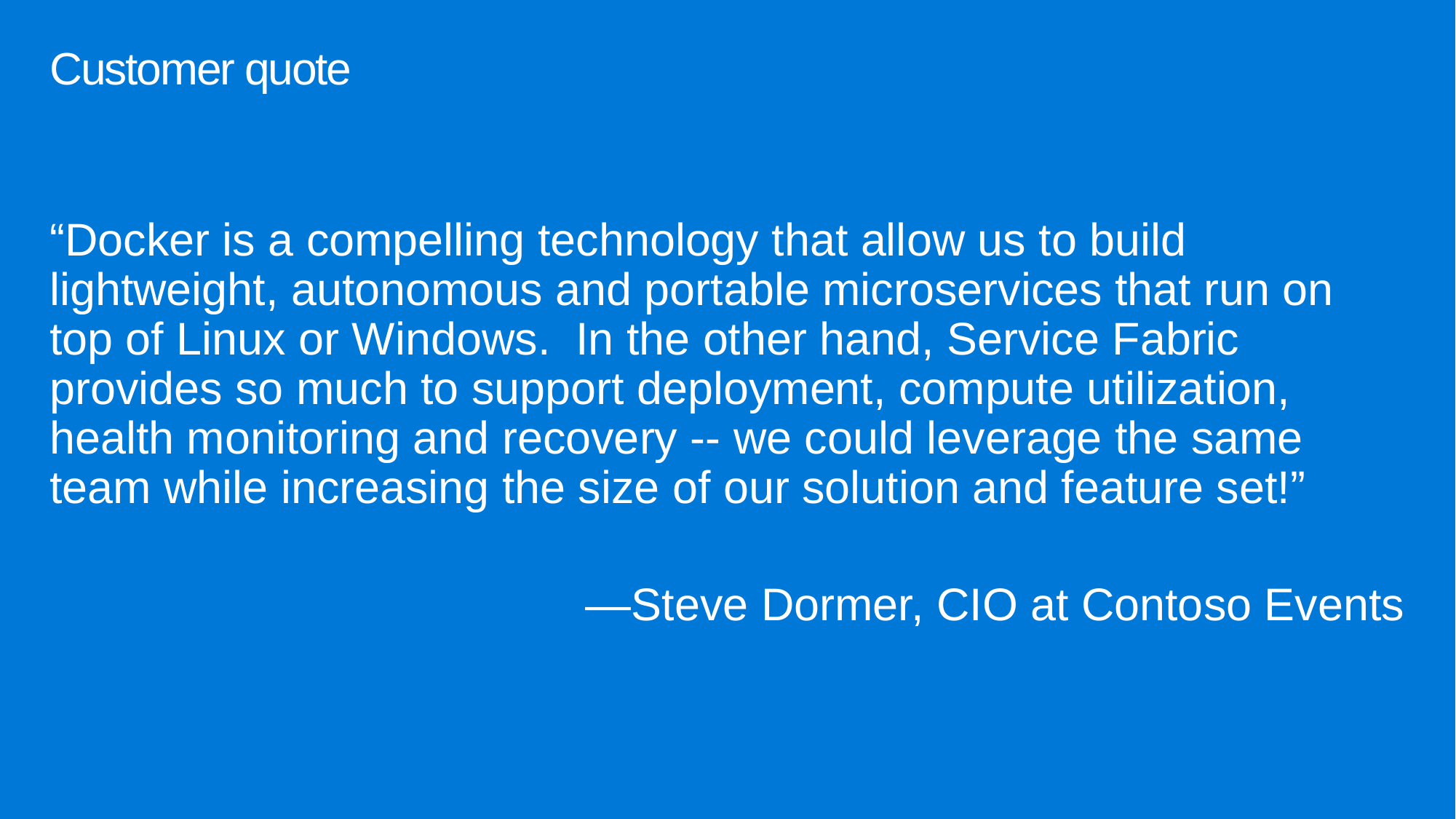

# Customer quote
“Docker is a compelling technology that allow us to build lightweight, autonomous and portable microservices that run on top of Linux or Windows.  In the other hand, Service Fabric provides so much to support deployment, compute utilization, health monitoring and recovery -- we could leverage the same team while increasing the size of our solution and feature set!”

—Steve Dormer, CIO at Contoso Events